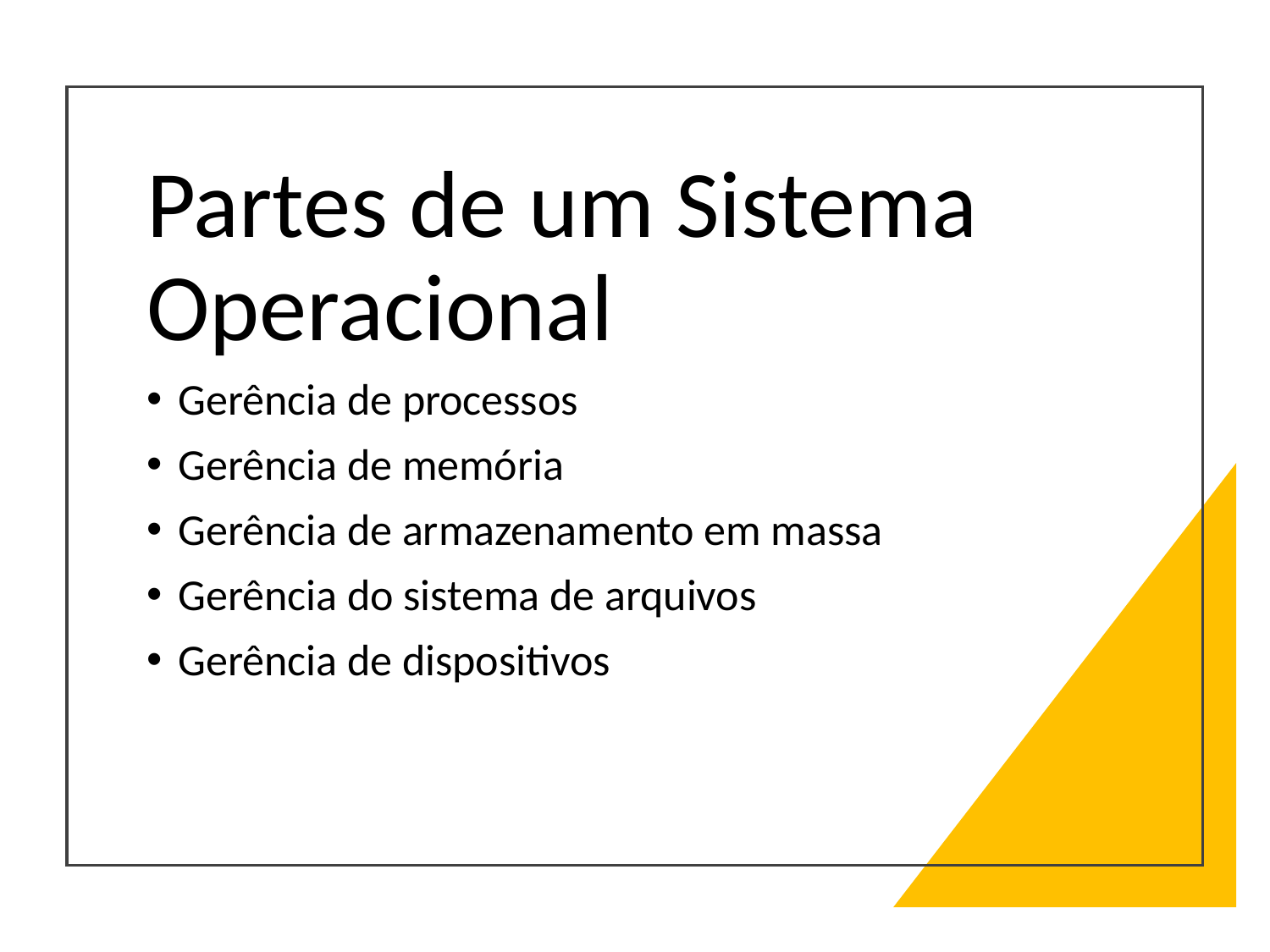

# Partes de um Sistema Operacional
Gerência de processos
Gerência de memória
Gerência de armazenamento em massa
Gerência do sistema de arquivos
Gerência de dispositivos